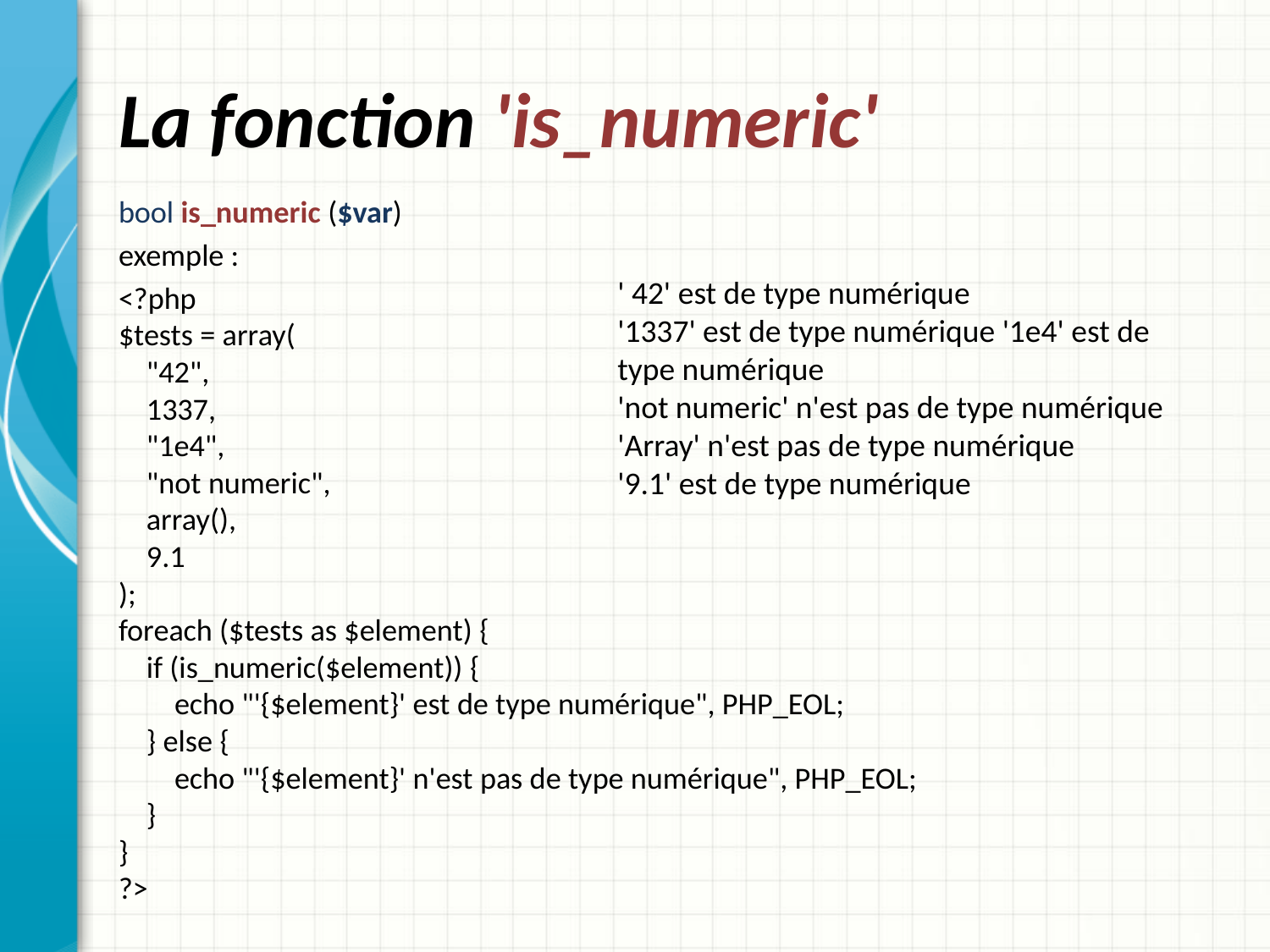

# La fonction 'is_numeric'
bool is_numeric ($var)
exemple :
<?php
$tests = array(
    "42", 
    1337, 
    "1e4", 
    "not numeric", 
    array(), 
    9.1
);
foreach ($tests as $element) {
    if (is_numeric($element)) {
        echo "'{$element}' est de type numérique", PHP_EOL;
    } else {
        echo "'{$element}' n'est pas de type numérique", PHP_EOL;
    }
}
?>
' 42' est de type numérique
'1337' est de type numérique '1e4' est de type numérique
'not numeric' n'est pas de type numérique 'Array' n'est pas de type numérique
'9.1' est de type numérique